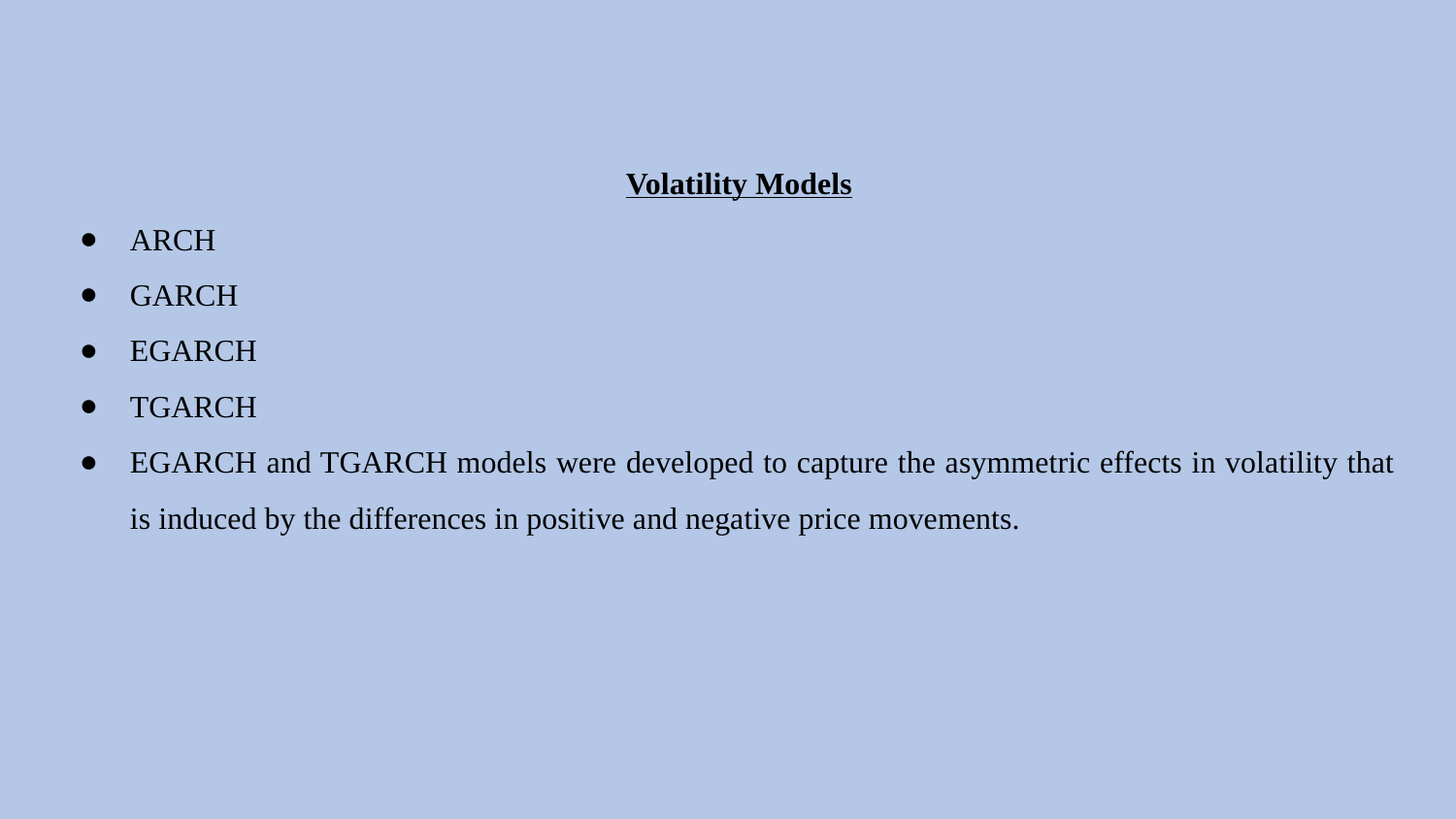

Volatility Models
ARCH
GARCH
EGARCH
TGARCH
EGARCH and TGARCH models were developed to capture the asymmetric effects in volatility that is induced by the differences in positive and negative price movements.